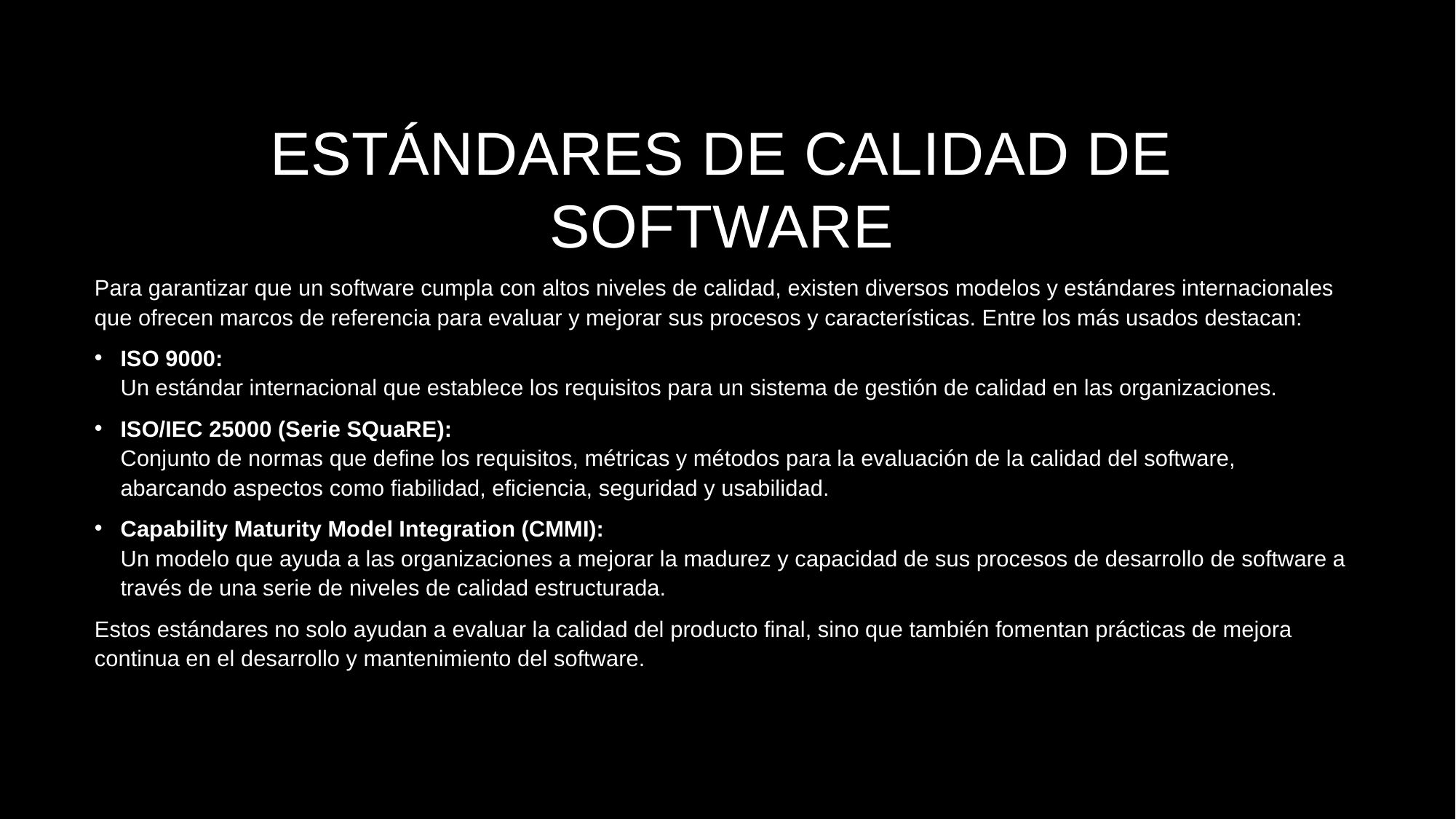

# Estándares de calidad de software
Para garantizar que un software cumpla con altos niveles de calidad, existen diversos modelos y estándares internacionales que ofrecen marcos de referencia para evaluar y mejorar sus procesos y características. Entre los más usados destacan:
ISO 9000:
Un estándar internacional que establece los requisitos para un sistema de gestión de calidad en las organizaciones.
ISO/IEC 25000 (Serie SQuaRE):
Conjunto de normas que define los requisitos, métricas y métodos para la evaluación de la calidad del software, abarcando aspectos como fiabilidad, eficiencia, seguridad y usabilidad.
Capability Maturity Model Integration (CMMI):
Un modelo que ayuda a las organizaciones a mejorar la madurez y capacidad de sus procesos de desarrollo de software a través de una serie de niveles de calidad estructurada.
Estos estándares no solo ayudan a evaluar la calidad del producto final, sino que también fomentan prácticas de mejora continua en el desarrollo y mantenimiento del software.